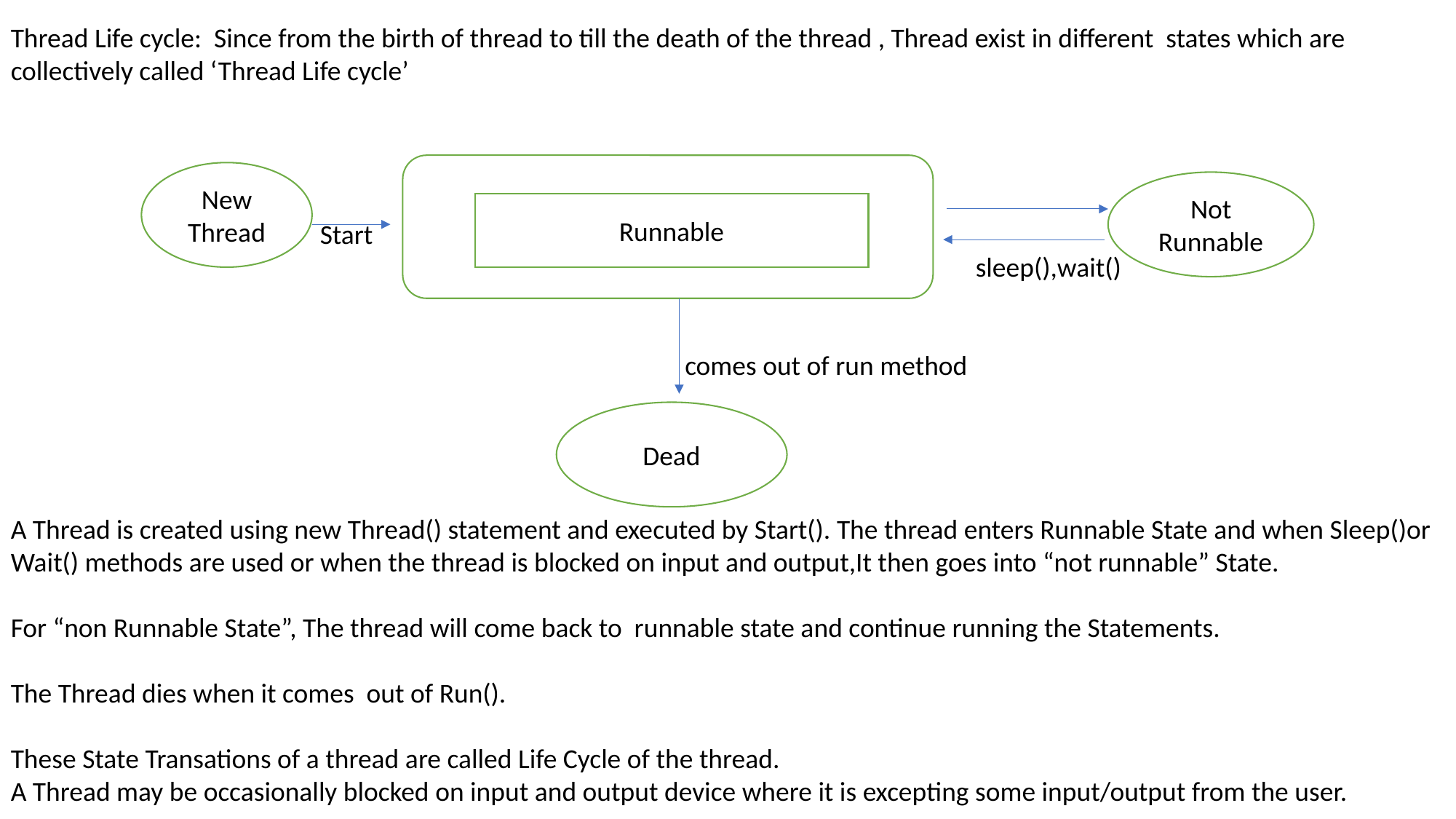

Thread Life cycle:  Since from the birth of thread to till the death of the thread , Thread exist in different  states which are collectively called ‘Thread Life cycle’

                                                  Start
                                                                                                                                                            sleep(),wait()

                                                                                                             comes out of run method

A Thread is created using new Thread() statement and executed by Start(). The thread enters Runnable State and when Sleep()or
Wait() methods are used or when the thread is blocked on input and output,It then goes into “not runnable” State.

For “non Runnable State”, The thread will come back to  runnable state and continue running the Statements.

The Thread dies when it comes  out of Run().

These State Transations of a thread are called Life Cycle of the thread.
A Thread may be occasionally blocked on input and output device where it is excepting some input/output from the user.

.
.

New Thread
Not Runnable
Runnable
Dead